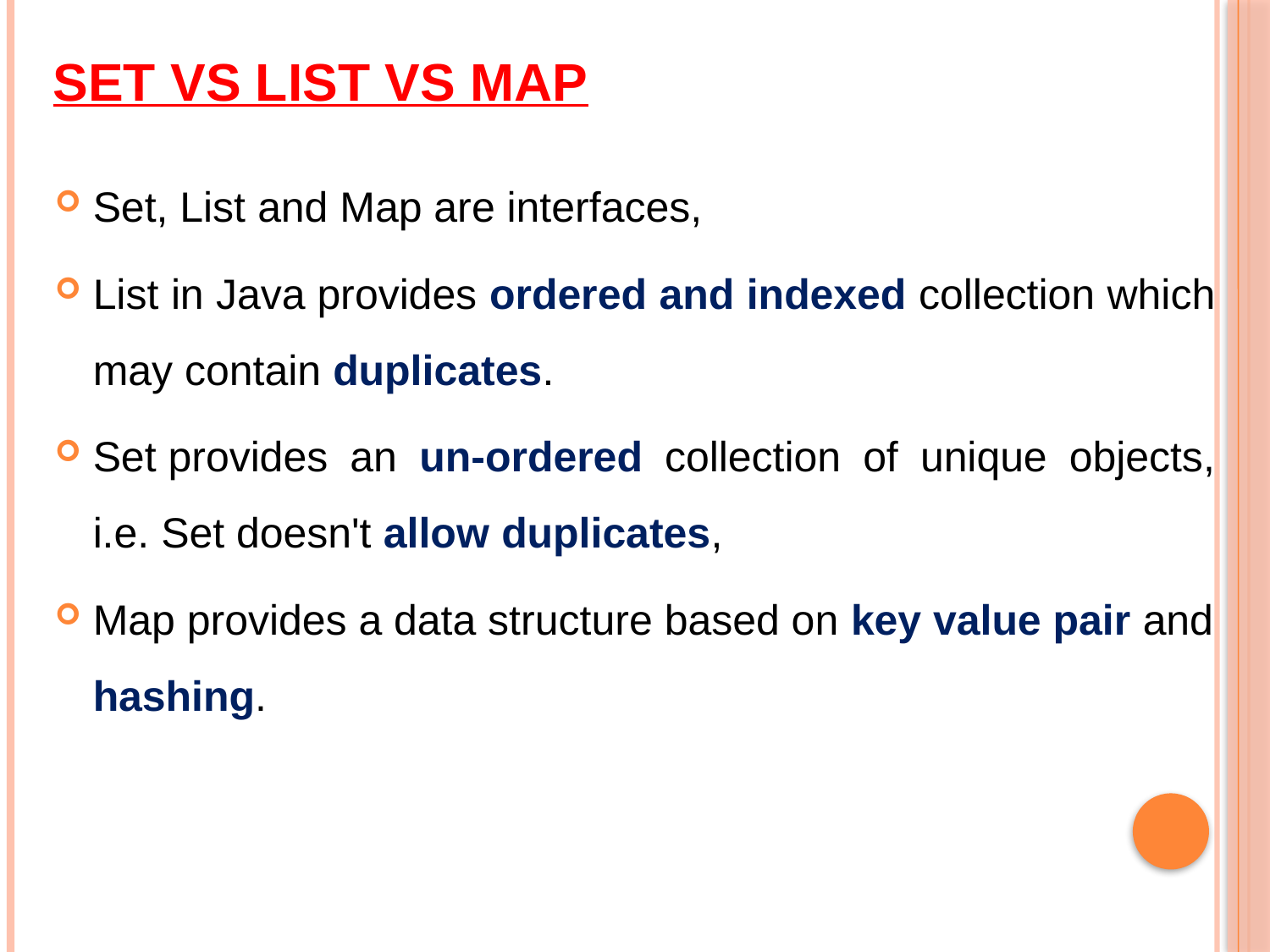

# Set vs List vs Map
Set, List and Map are interfaces,
List in Java provides ordered and indexed collection which may contain duplicates.
Set provides an un-ordered collection of unique objects, i.e. Set doesn't allow duplicates,
Map provides a data structure based on key value pair and hashing.